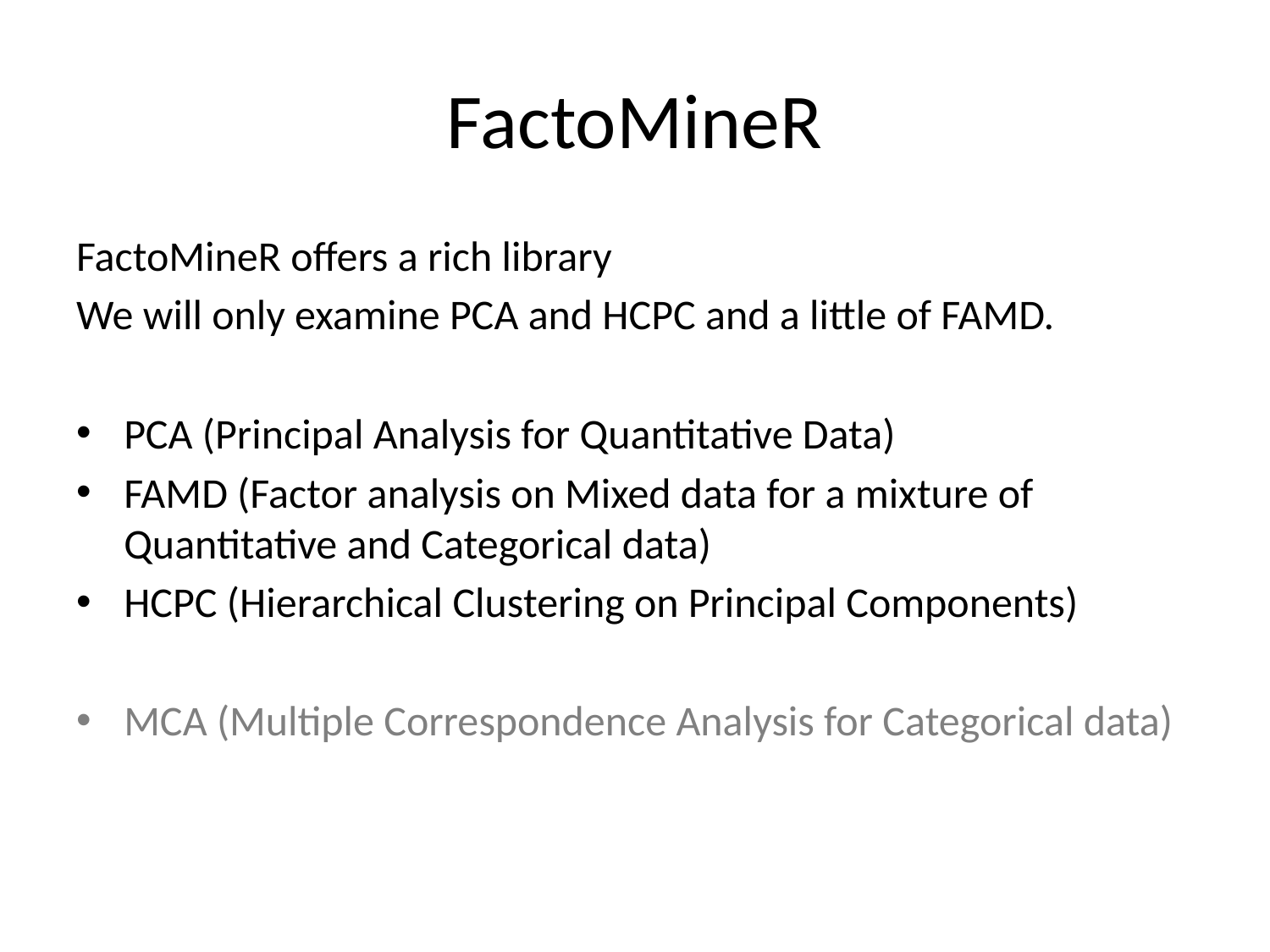

# FactoMineR
FactoMineR offers a rich library
We will only examine PCA and HCPC and a little of FAMD.

PCA (Principal Analysis for Quantitative Data)
FAMD (Factor analysis on Mixed data for a mixture of Quantitative and Categorical data)
HCPC (Hierarchical Clustering on Principal Components)

MCA (Multiple Correspondence Analysis for Categorical data)